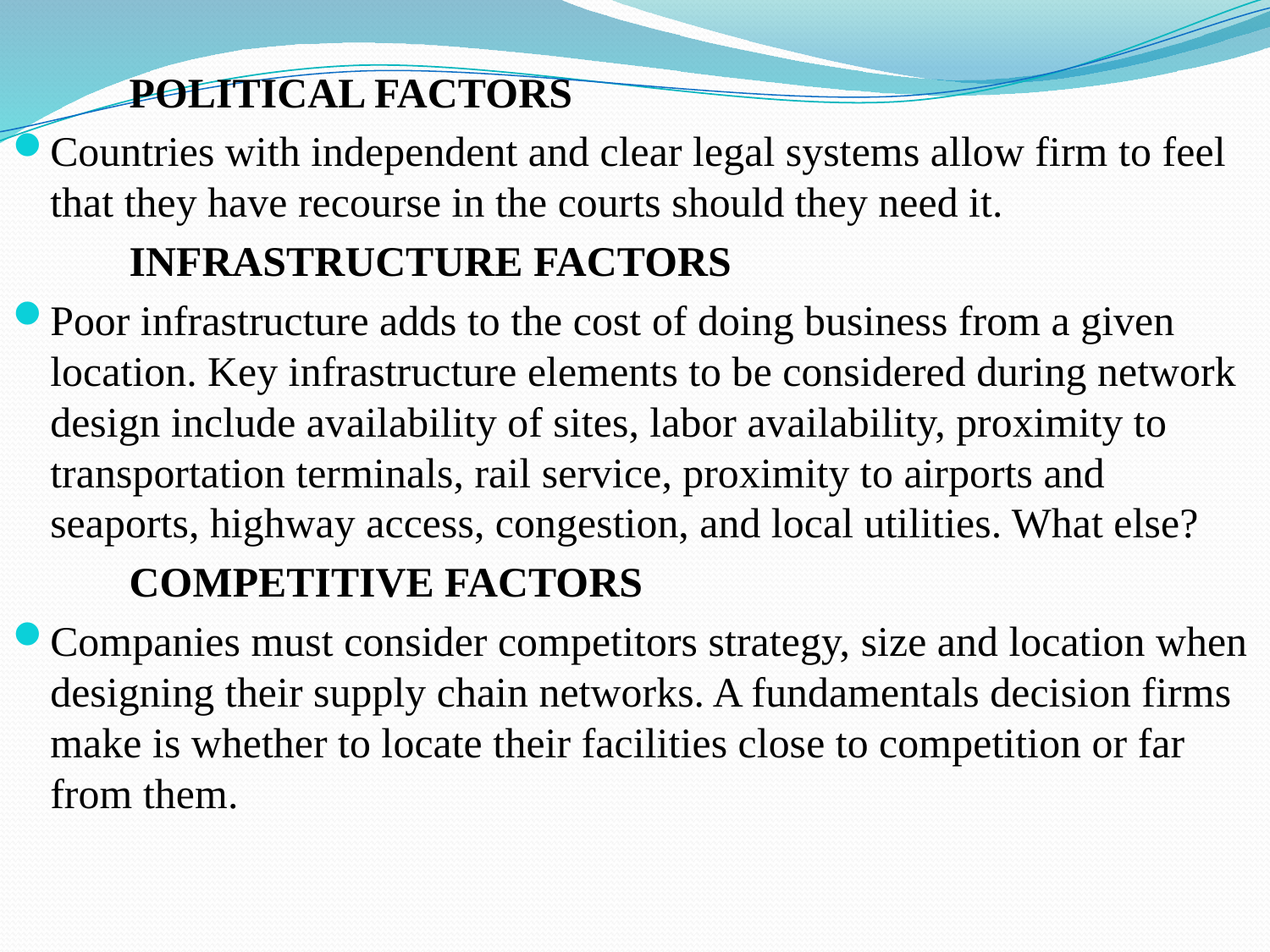

POLITICAL FACTORS
Countries with independent and clear legal systems allow firm to feel that they have recourse in the courts should they need it.
		INFRASTRUCTURE FACTORS
Poor infrastructure adds to the cost of doing business from a given location. Key infrastructure elements to be considered during network design include availability of sites, labor availability, proximity to transportation terminals, rail service, proximity to airports and seaports, highway access, congestion, and local utilities. What else?
		COMPETITIVE FACTORS
Companies must consider competitors strategy, size and location when designing their supply chain networks. A fundamentals decision firms make is whether to locate their facilities close to competition or far from them.